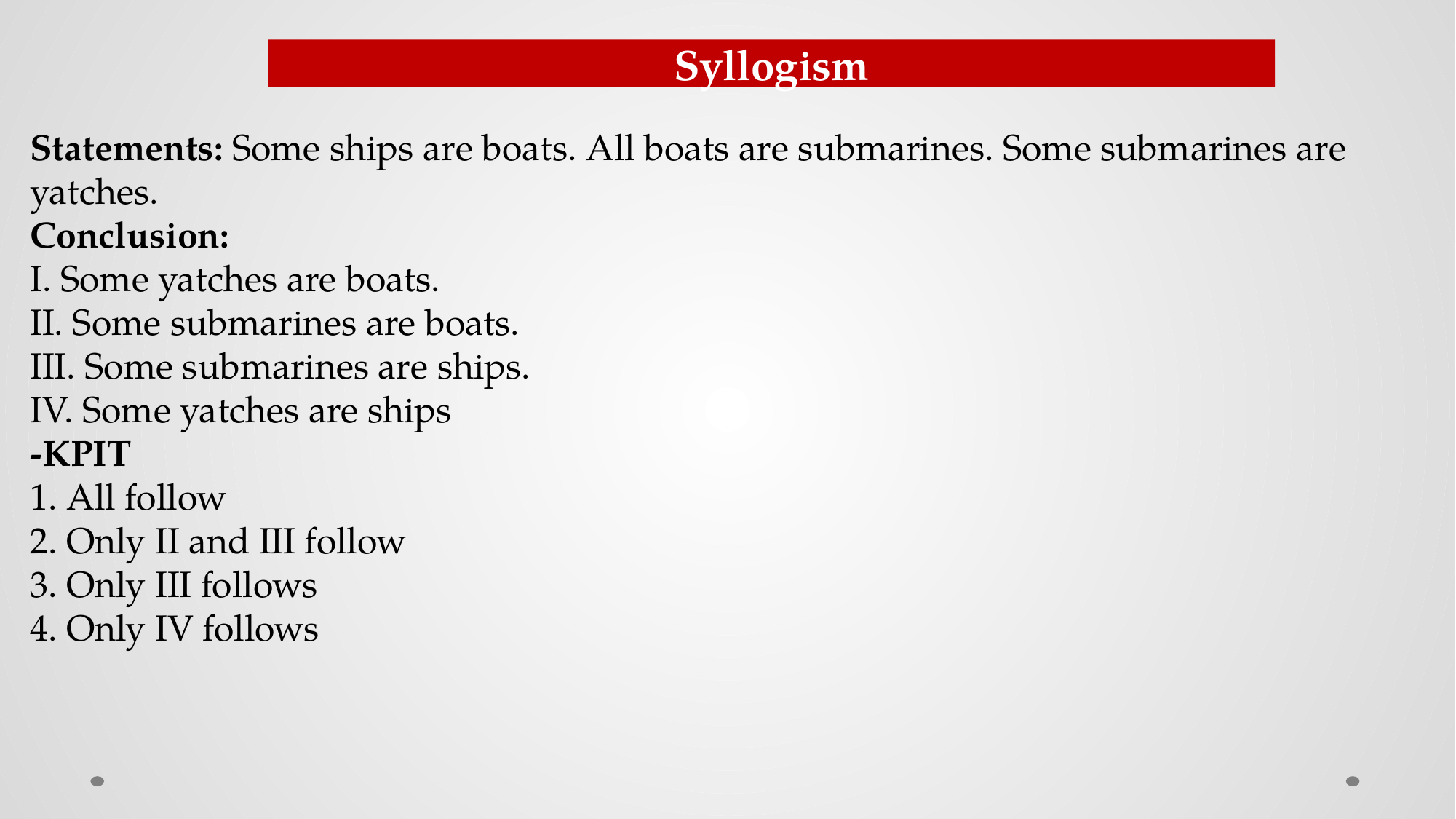

Syllogism
Statements: Some ships are boats. All boats are submarines. Some submarines are yatches.
Conclusion:
I. Some yatches are boats.
II. Some submarines are boats.
III. Some submarines are ships.
IV. Some yatches are ships
-KPIT
1. All follow
2. Only II and III follow
3. Only III follows
4. Only IV follows